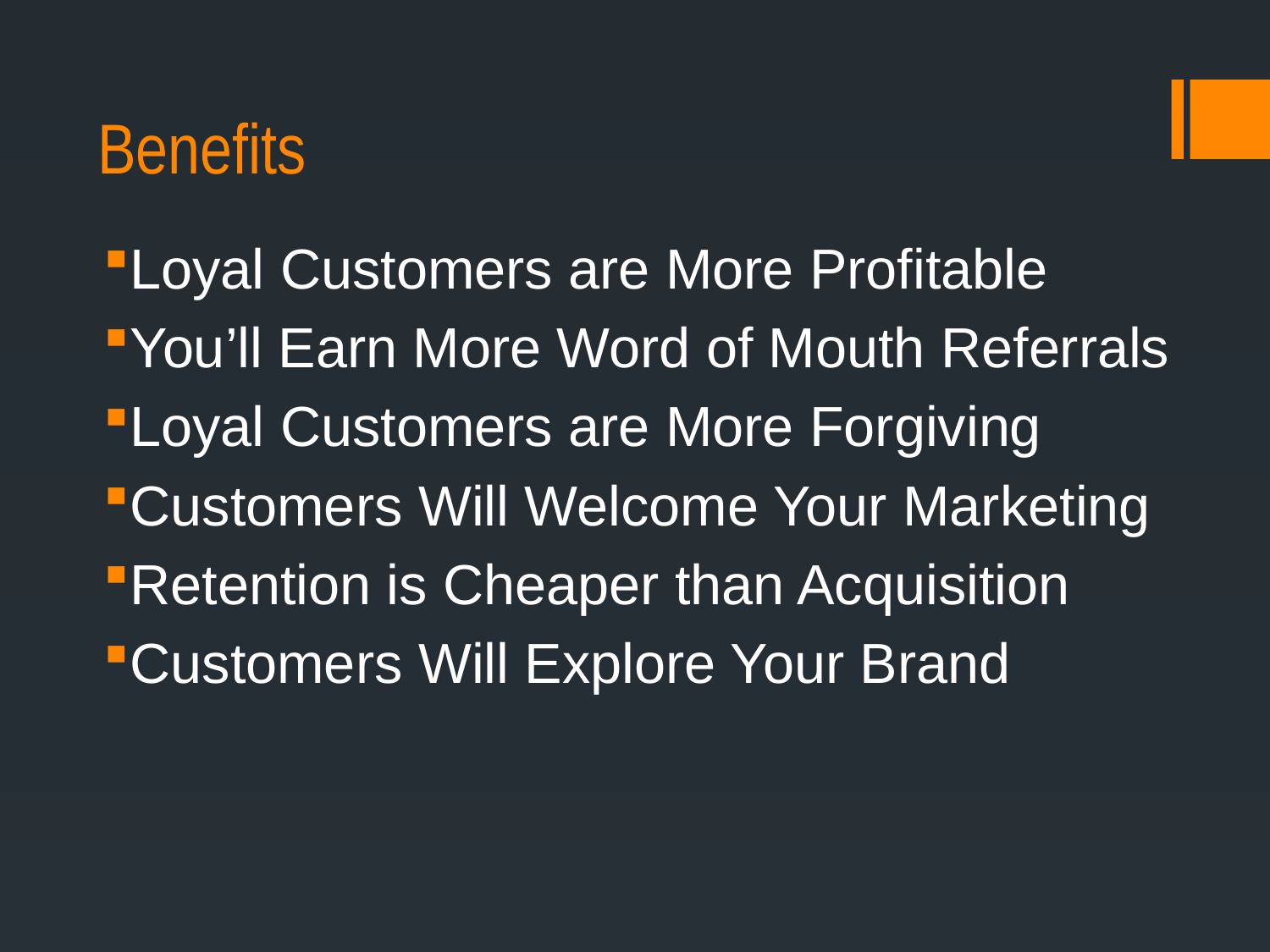

# Benefits
Loyal Customers are More Profitable
You’ll Earn More Word of Mouth Referrals
Loyal Customers are More Forgiving
Customers Will Welcome Your Marketing
Retention is Cheaper than Acquisition
Customers Will Explore Your Brand